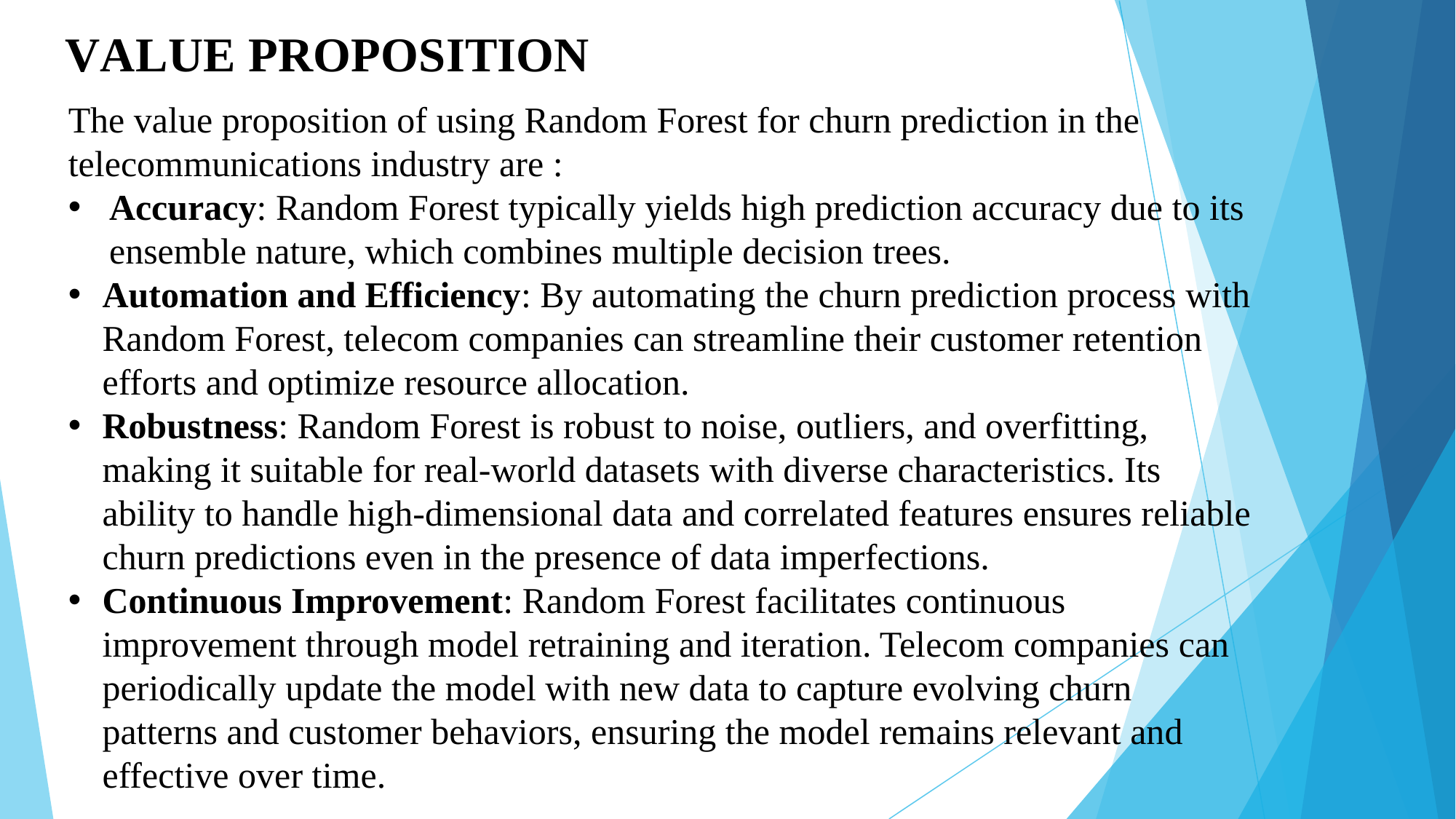

VALUE PROPOSITION
The value proposition of using Random Forest for churn prediction in the telecommunications industry are :
Accuracy: Random Forest typically yields high prediction accuracy due to its ensemble nature, which combines multiple decision trees.
Automation and Efficiency: By automating the churn prediction process with Random Forest, telecom companies can streamline their customer retention efforts and optimize resource allocation.
Robustness: Random Forest is robust to noise, outliers, and overfitting, making it suitable for real-world datasets with diverse characteristics. Its ability to handle high-dimensional data and correlated features ensures reliable churn predictions even in the presence of data imperfections.
Continuous Improvement: Random Forest facilitates continuous improvement through model retraining and iteration. Telecom companies can periodically update the model with new data to capture evolving churn patterns and customer behaviors, ensuring the model remains relevant and effective over time.